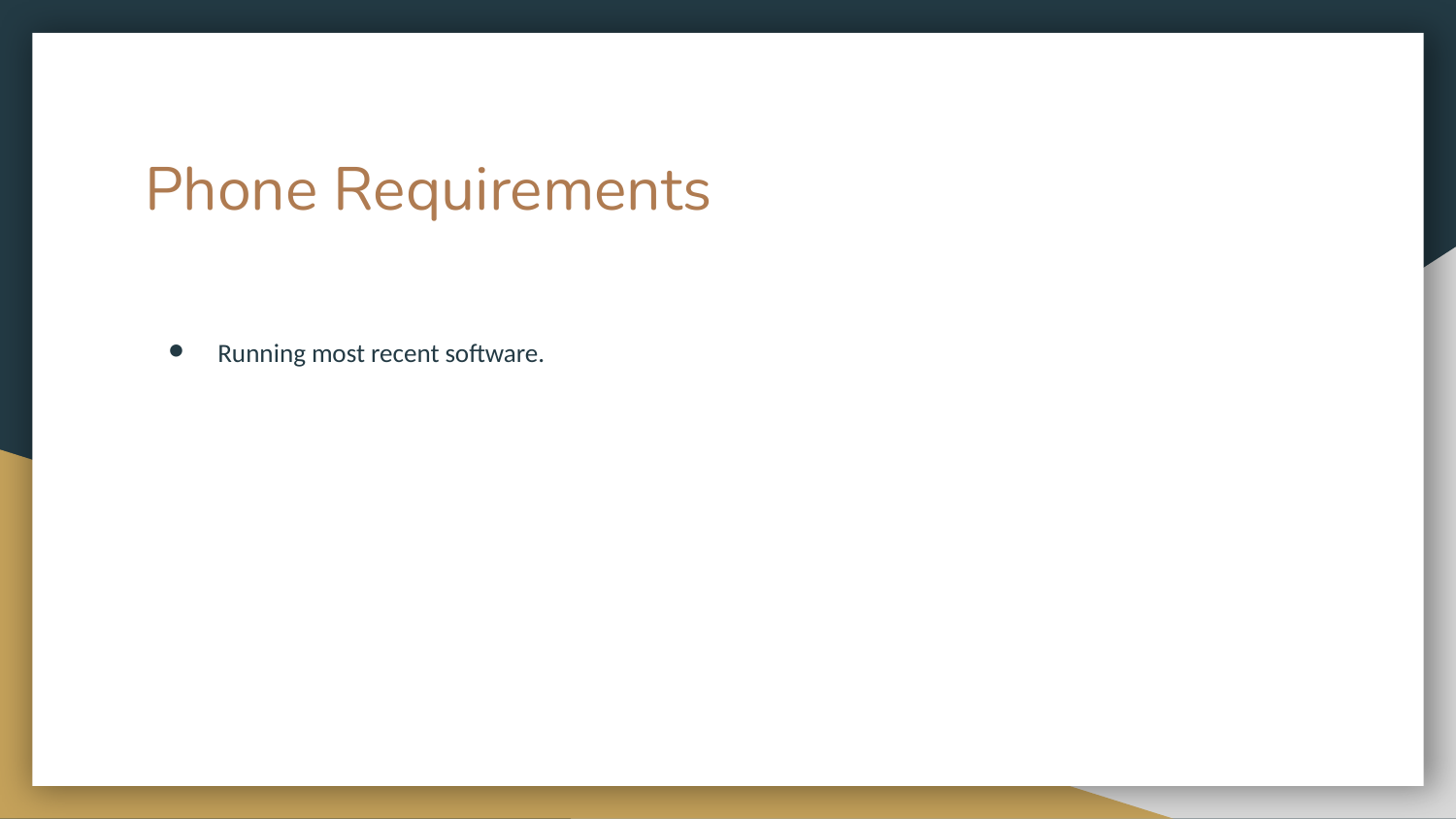

# Phone Requirements
Running most recent software.